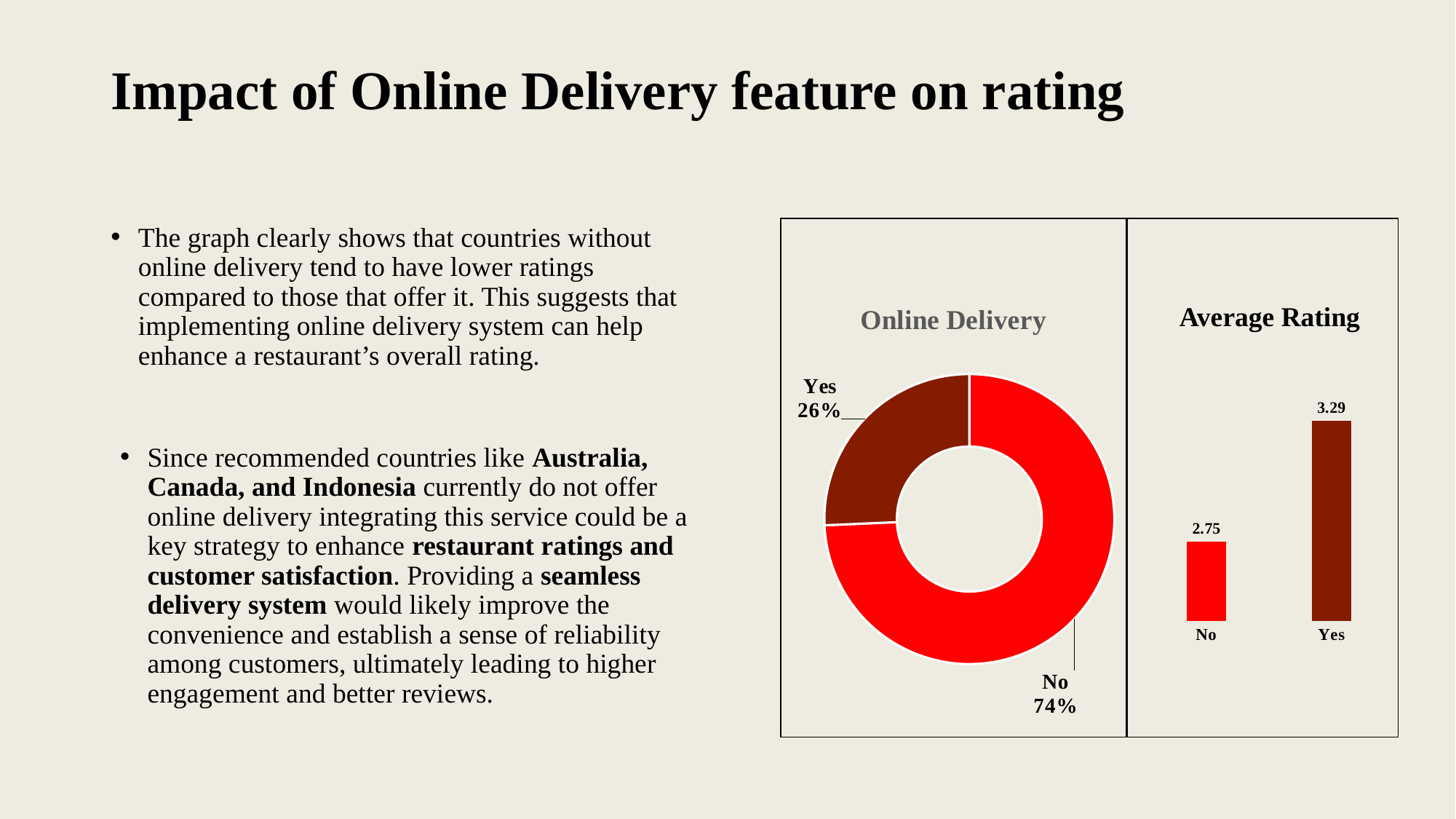

# Impact of Online Delivery feature on rating
The graph clearly shows that countries without online delivery tend to have lower ratings compared to those that offer it. This suggests that implementing online delivery system can help enhance a restaurant’s overall rating.

### Chart: Online Delivery

| Category | Total |
|---|---|
| No | 7091.0 |
| Yes | 2451.0 |
Average Rating

### Chart

| Category | Total |
|---|---|
| No | 2.7528980397687173 |
| Yes | 3.288004895960836 |
Since recommended countries like Australia, Canada, and Indonesia currently do not offer online delivery integrating this service could be a key strategy to enhance restaurant ratings and customer satisfaction. Providing a seamless delivery system would likely improve the convenience and establish a sense of reliability among customers, ultimately leading to higher engagement and better reviews.